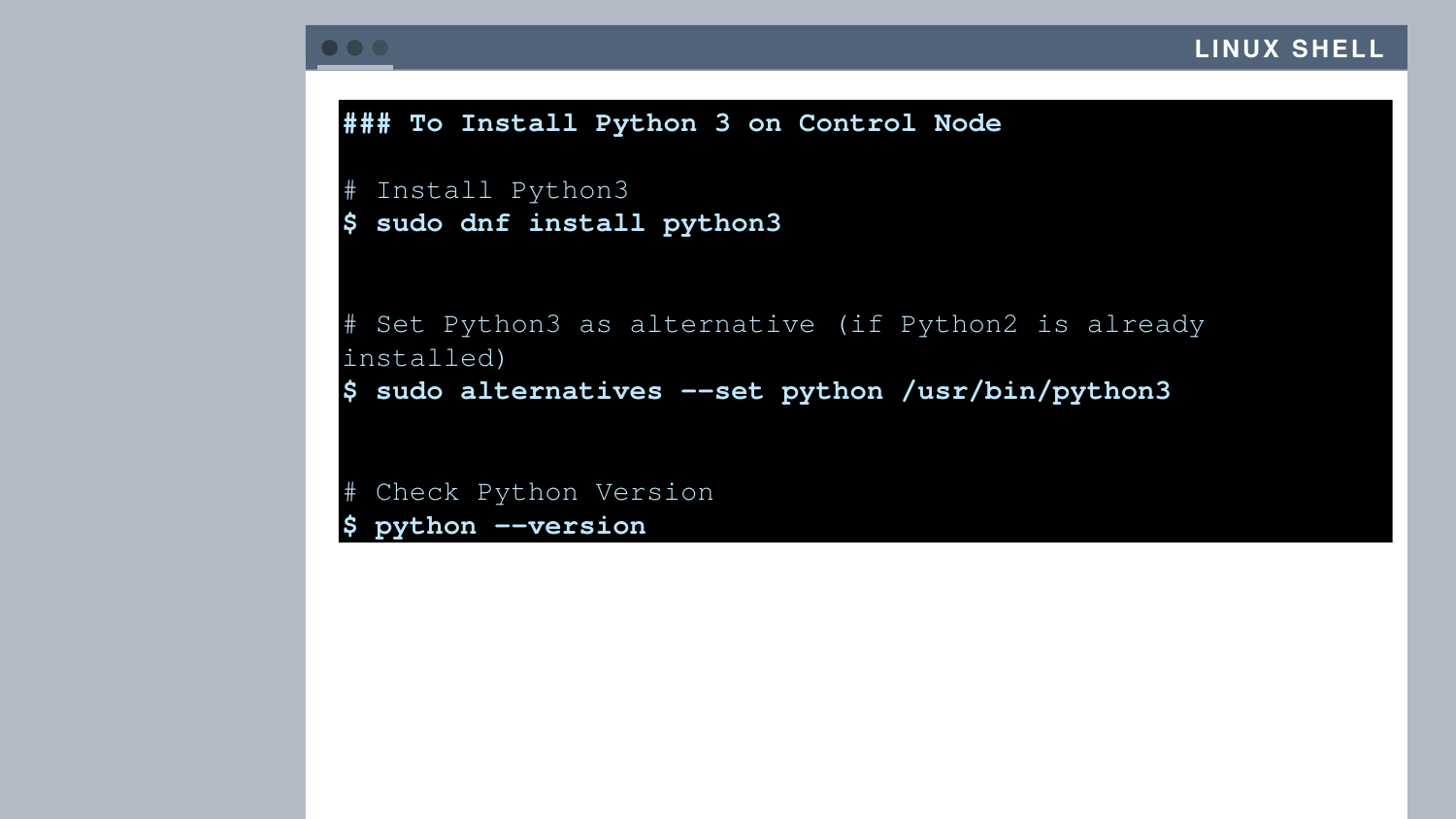

Linux shell
### To Install Python 3 on Control Node

# Install Python3
$ sudo dnf install python3

# Set Python3 as alternative (if Python2 is already installed)
$ sudo alternatives --set python /usr/bin/python3

# Check Python Version
$ python --version
33